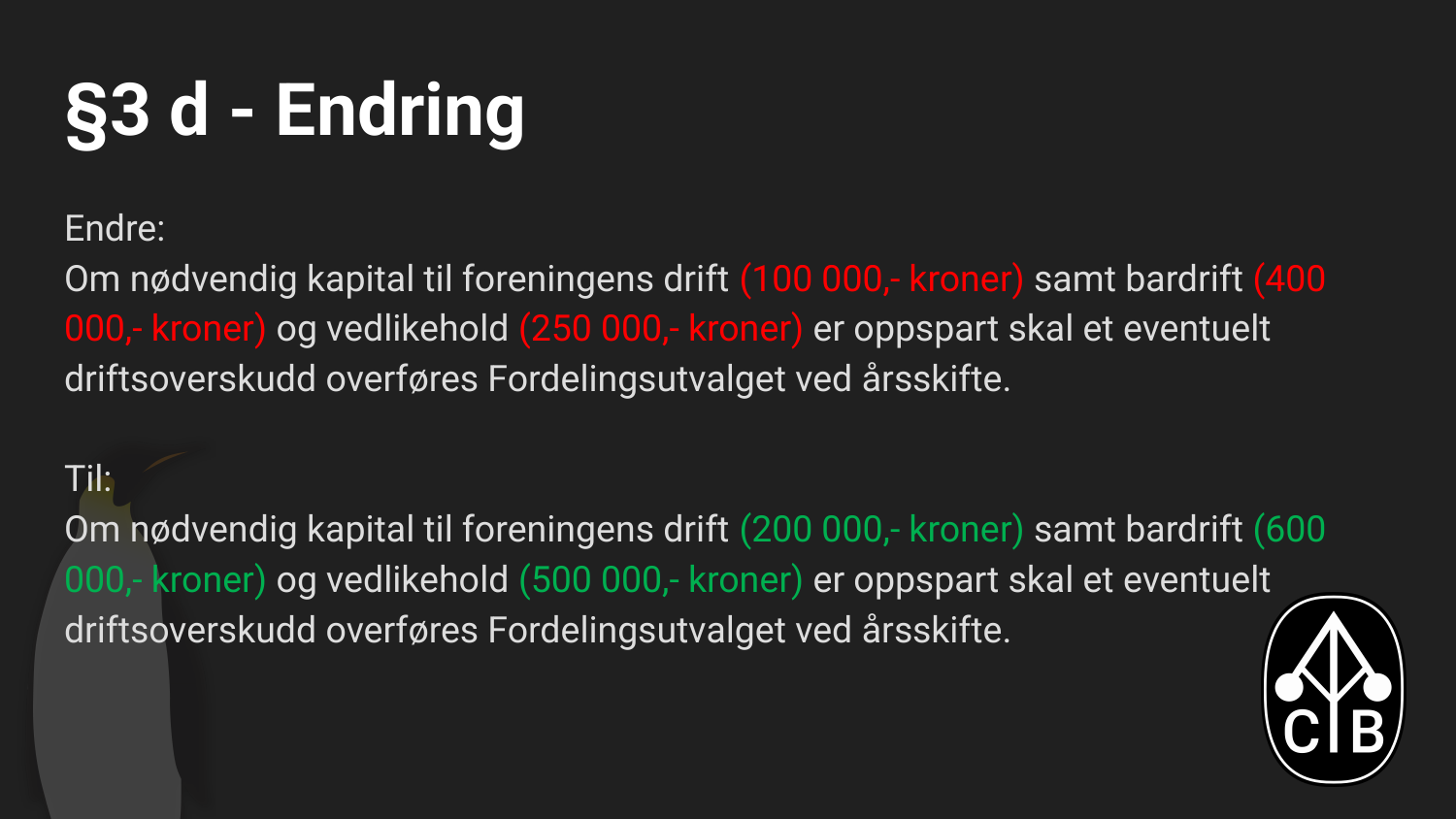

# §3 d - Endring
Endre:
Om nødvendig kapital til foreningens drift (100 000,- kroner) samt bardrift (400 000,- kroner) og vedlikehold (250 000,- kroner) er oppspart skal et eventuelt driftsoverskudd overføres Fordelingsutvalget ved årsskifte.
Til:
Om nødvendig kapital til foreningens drift (200 000,- kroner) samt bardrift (600 000,- kroner) og vedlikehold (500 000,- kroner) er oppspart skal et eventuelt driftsoverskudd overføres Fordelingsutvalget ved årsskifte.